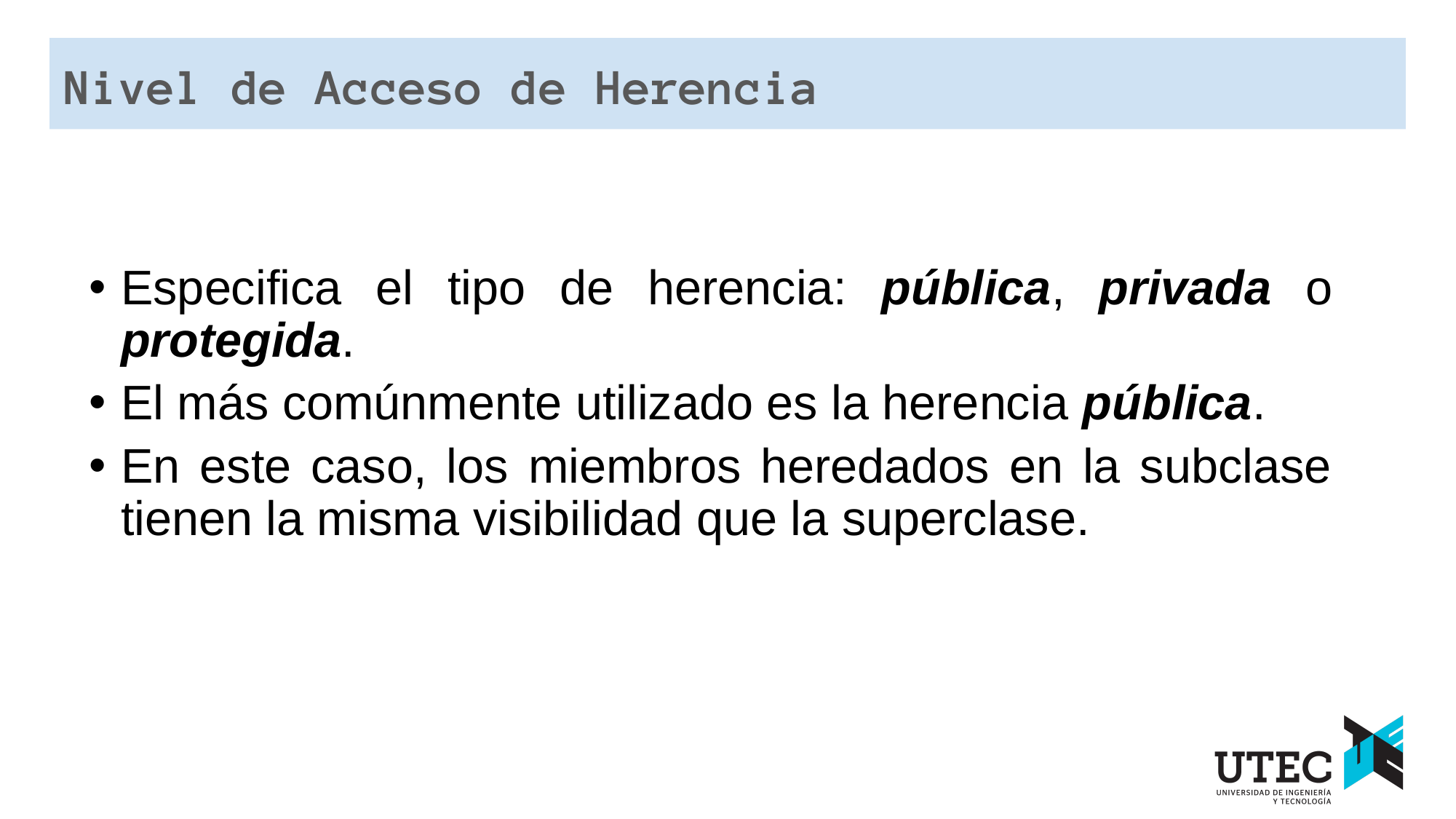

# Nivel de Acceso de Herencia
Especifica el tipo de herencia: pública, privada o protegida.
El más comúnmente utilizado es la herencia pública.
En este caso, los miembros heredados en la subclase tienen la misma visibilidad que la superclase.